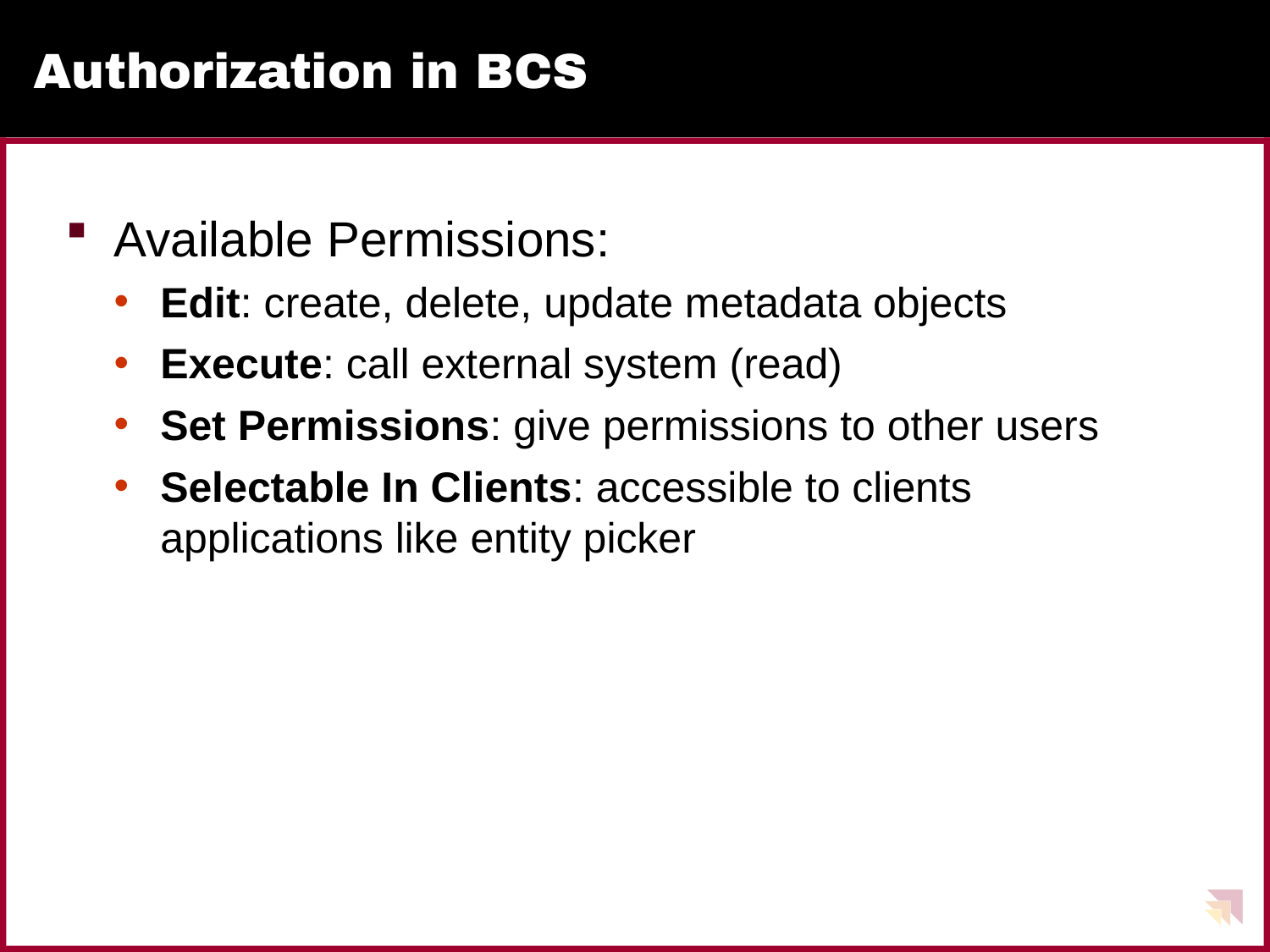

# Authorization in BCS
Available Permissions:
Edit: create, delete, update metadata objects
Execute: call external system (read)
Set Permissions: give permissions to other users
Selectable In Clients: accessible to clients applications like entity picker